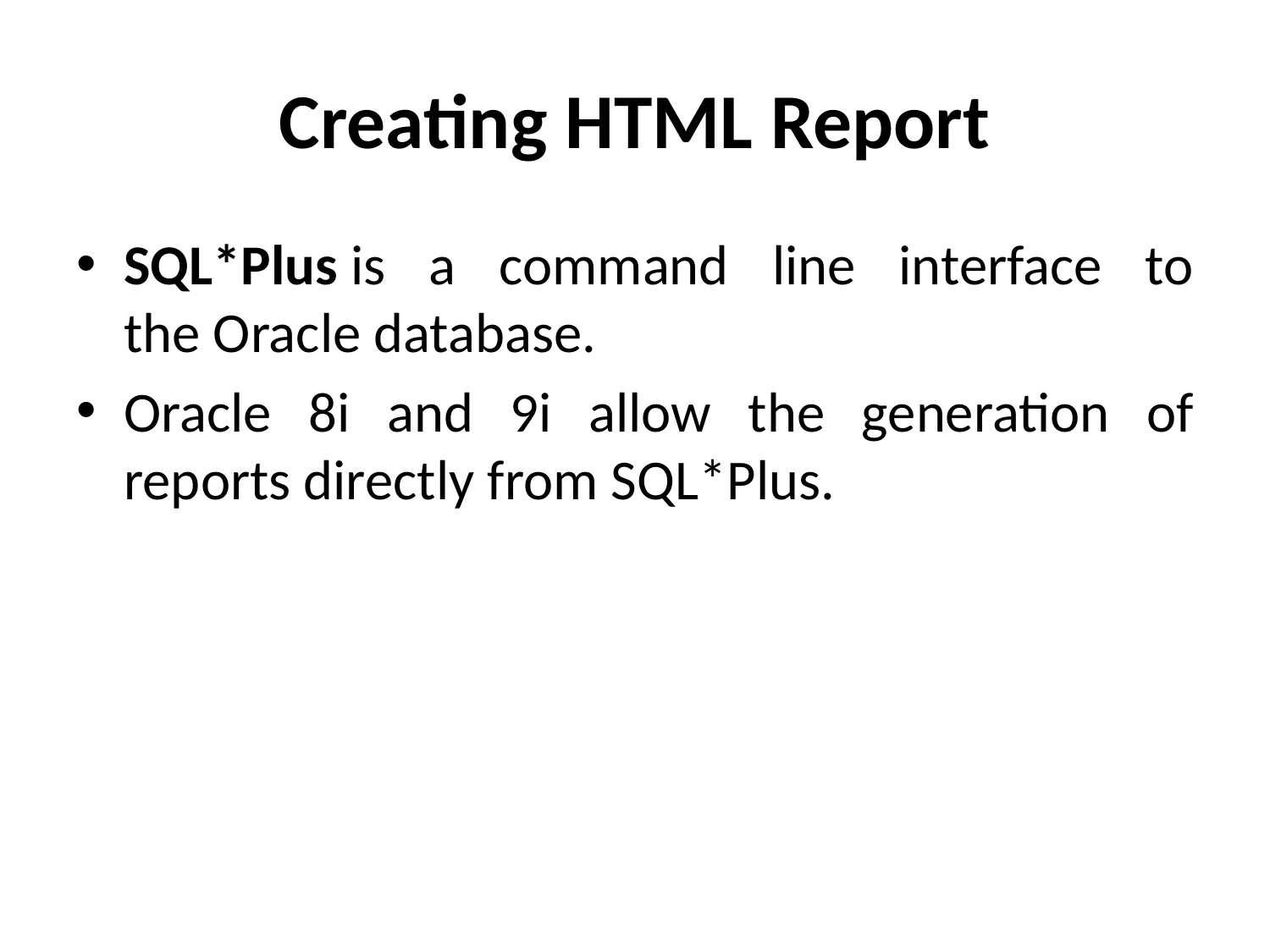

# Creating HTML Report
SQL*Plus is a command line interface to the Oracle database.
Oracle 8i and 9i allow the generation of reports directly from SQL*Plus.